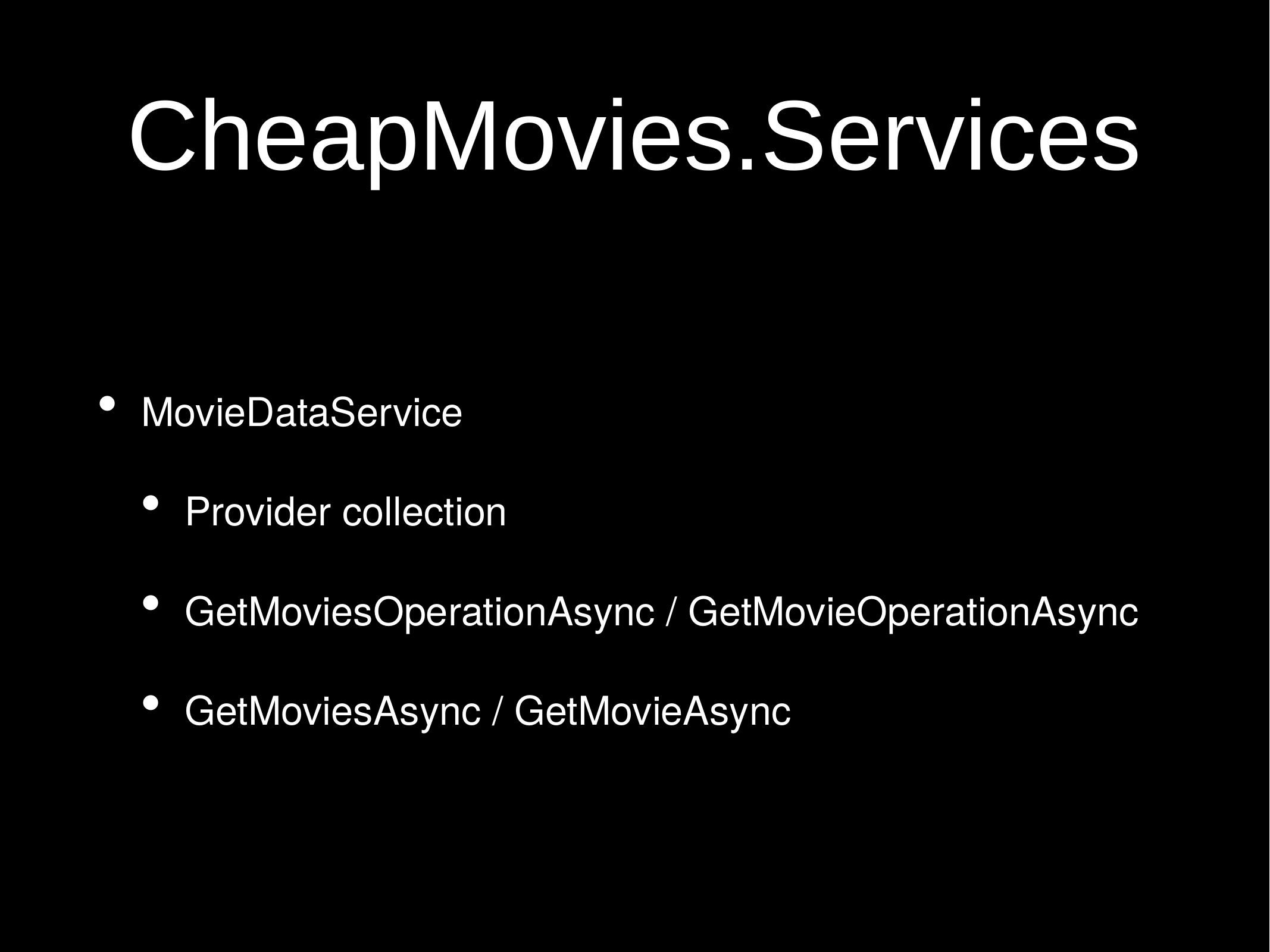

# CheapMovies.Services
MovieDataService
Provider collection
GetMoviesOperationAsync / GetMovieOperationAsync
GetMoviesAsync / GetMovieAsync